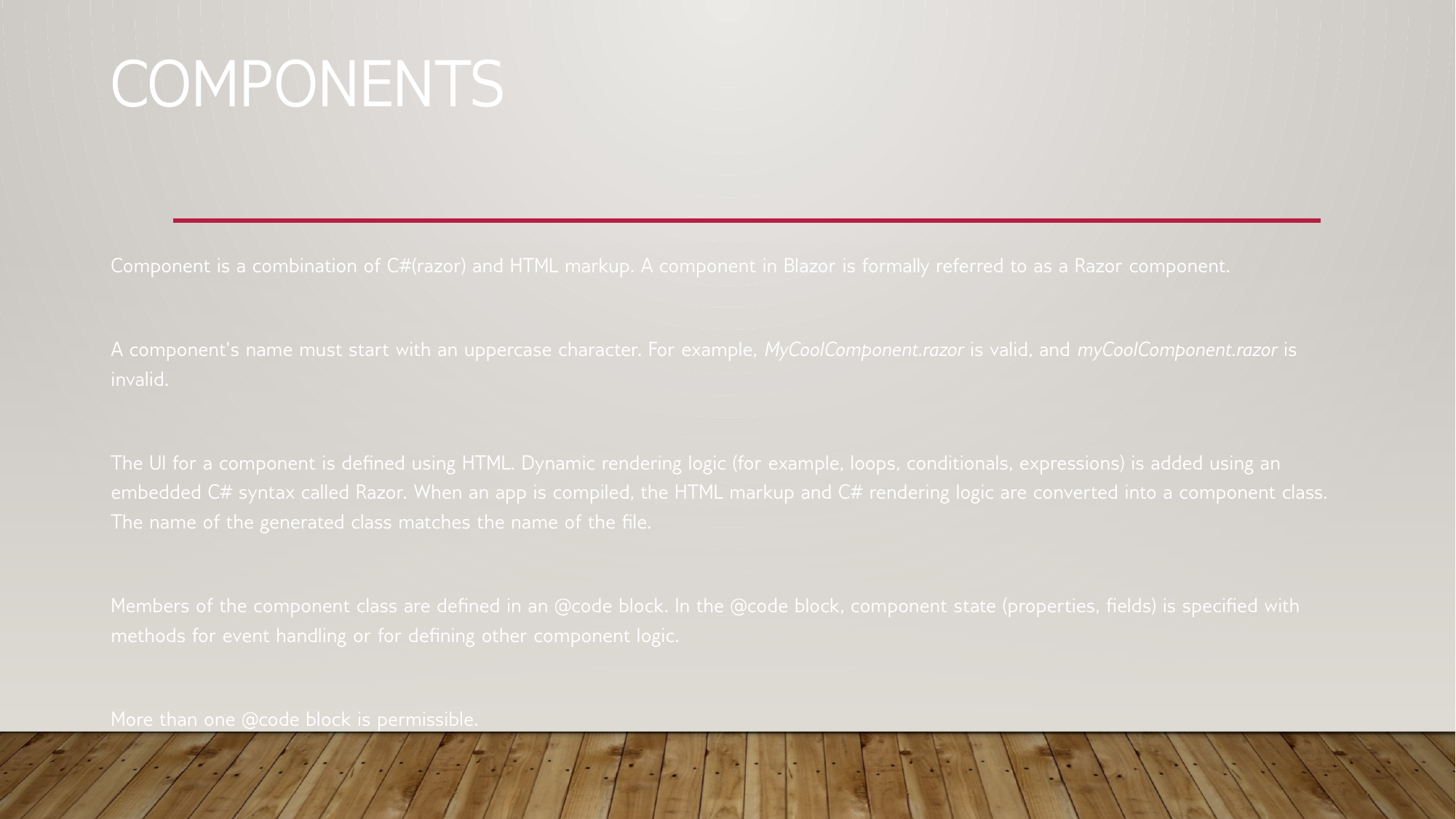

# Components
Component is a combination of C#(razor) and HTML markup. A component in Blazor is formally referred to as a Razor component.

A component's name must start with an uppercase character. For example, MyCoolComponent.razor is valid, and myCoolComponent.razor is invalid.

The UI for a component is defined using HTML. Dynamic rendering logic (for example, loops, conditionals, expressions) is added using an embedded C# syntax called Razor. When an app is compiled, the HTML markup and C# rendering logic are converted into a component class. The name of the generated class matches the name of the file.

Members of the component class are defined in an @code block. In the @code block, component state (properties, fields) is specified with methods for event handling or for defining other component logic.

More than one @code block is permissible.